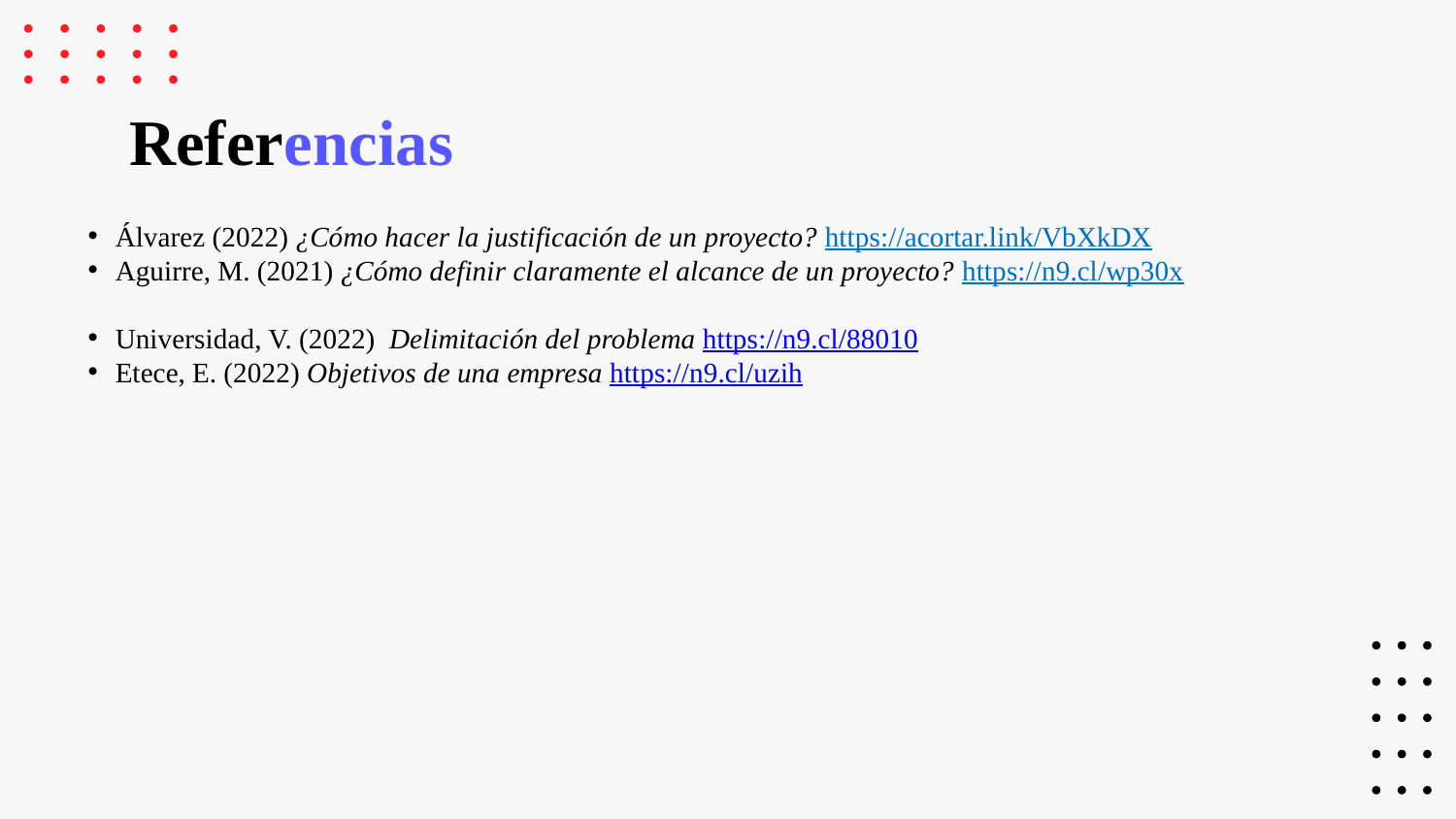

# Referencias
Álvarez (2022) ¿Cómo hacer la justificación de un proyecto? https://acortar.link/VbXkDX
Aguirre, M. (2021) ¿Cómo definir claramente el alcance de un proyecto? https://n9.cl/wp30x

Universidad, V. (2022)  Delimitación del problema https://n9.cl/88010
Etece, E. (2022) Objetivos de una empresa https://n9.cl/uzih